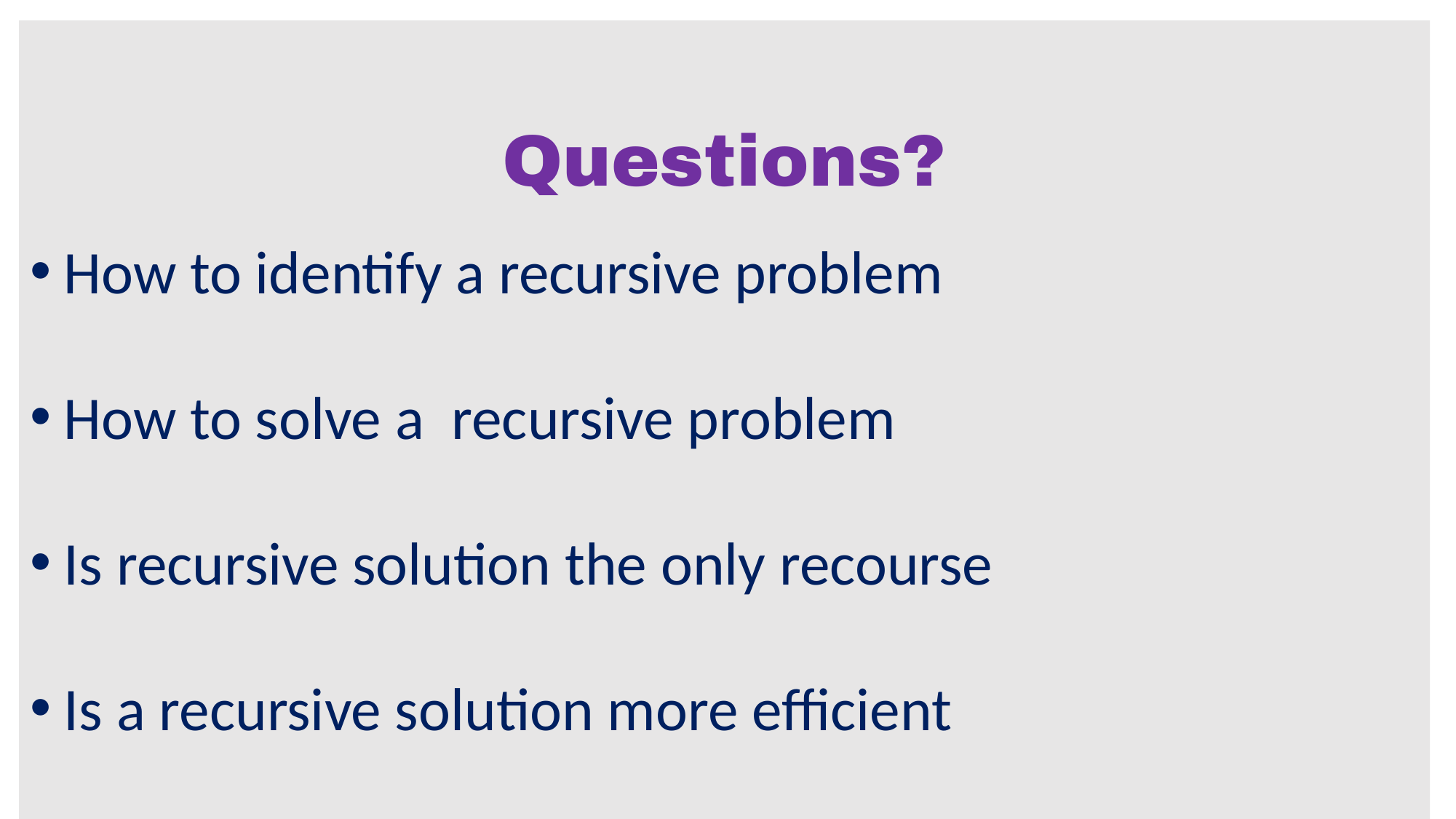

Questions?

How to identify a recursive problem

How to solve a  recursive problem

Is recursive solution the only recourse

Is a recursive solution more efficient